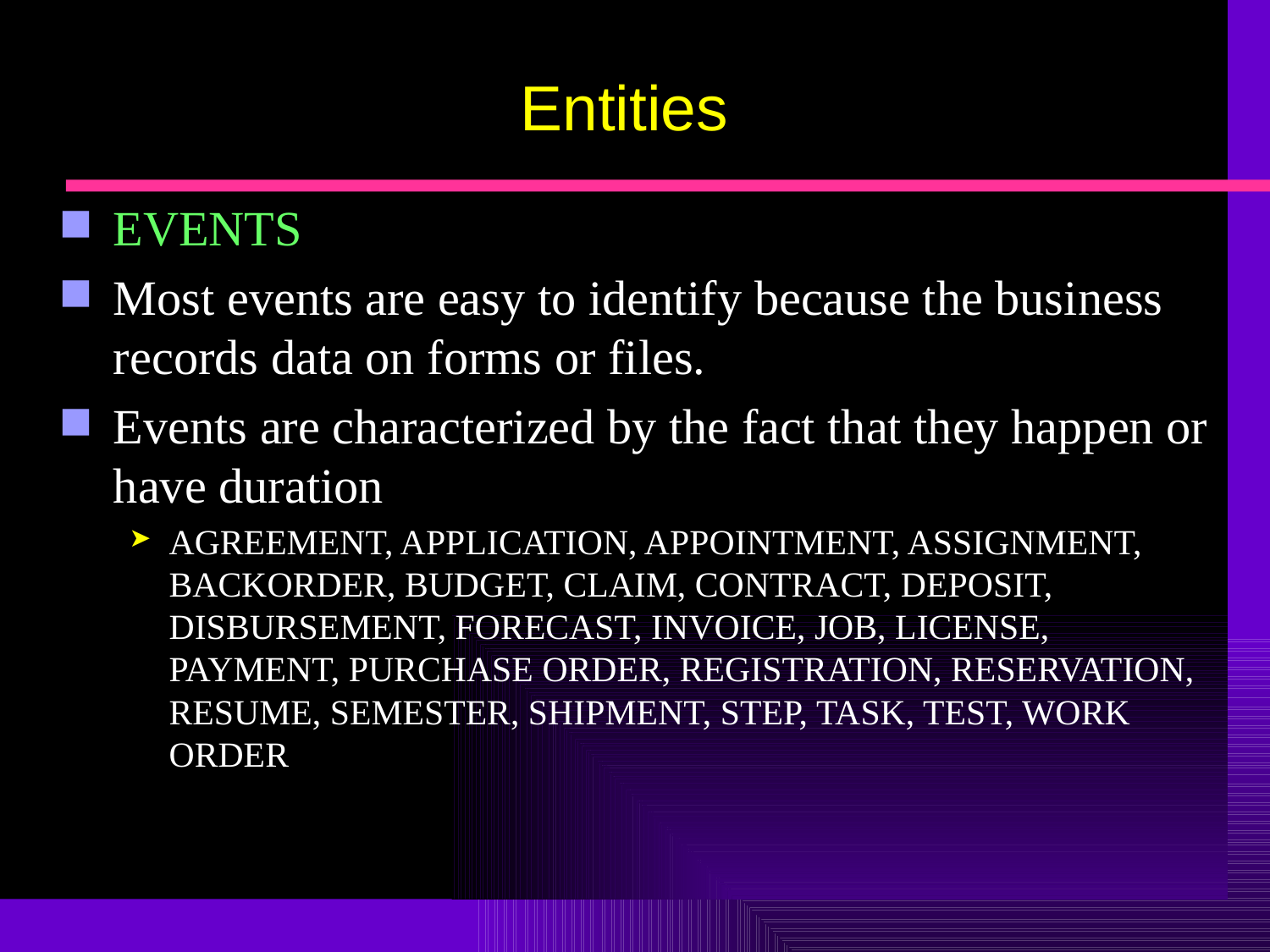

# Entities
EVENTS
Most events are easy to identify because the business records data on forms or files.
Events are characterized by the fact that they happen or have duration
AGREEMENT, APPLICATION, APPOINTMENT, ASSIGNMENT, BACKORDER, BUDGET, CLAIM, CONTRACT, DEPOSIT, DISBURSEMENT, FORECAST, INVOICE, JOB, LICENSE, PAYMENT, PURCHASE ORDER, REGISTRATION, RESERVATION, RESUME, SEMESTER, SHIPMENT, STEP, TASK, TEST, WORK ORDER